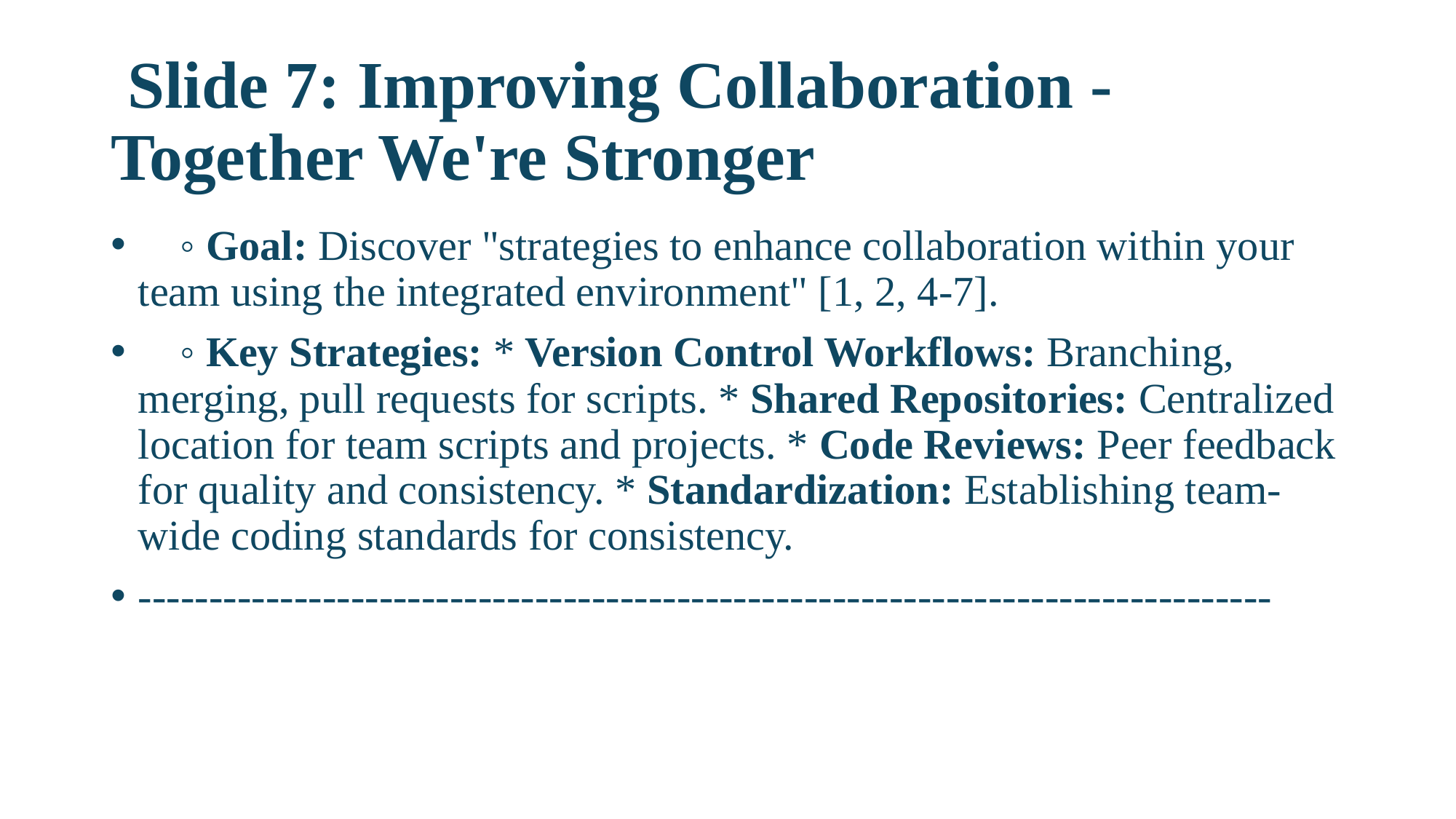

# Slide 7: Improving Collaboration - Together We're Stronger
    ◦ Goal: Discover "strategies to enhance collaboration within your team using the integrated environment" [1, 2, 4-7].
    ◦ Key Strategies: * Version Control Workflows: Branching, merging, pull requests for scripts. * Shared Repositories: Centralized location for team scripts and projects. * Code Reviews: Peer feedback for quality and consistency. * Standardization: Establishing team-wide coding standards for consistency.
--------------------------------------------------------------------------------